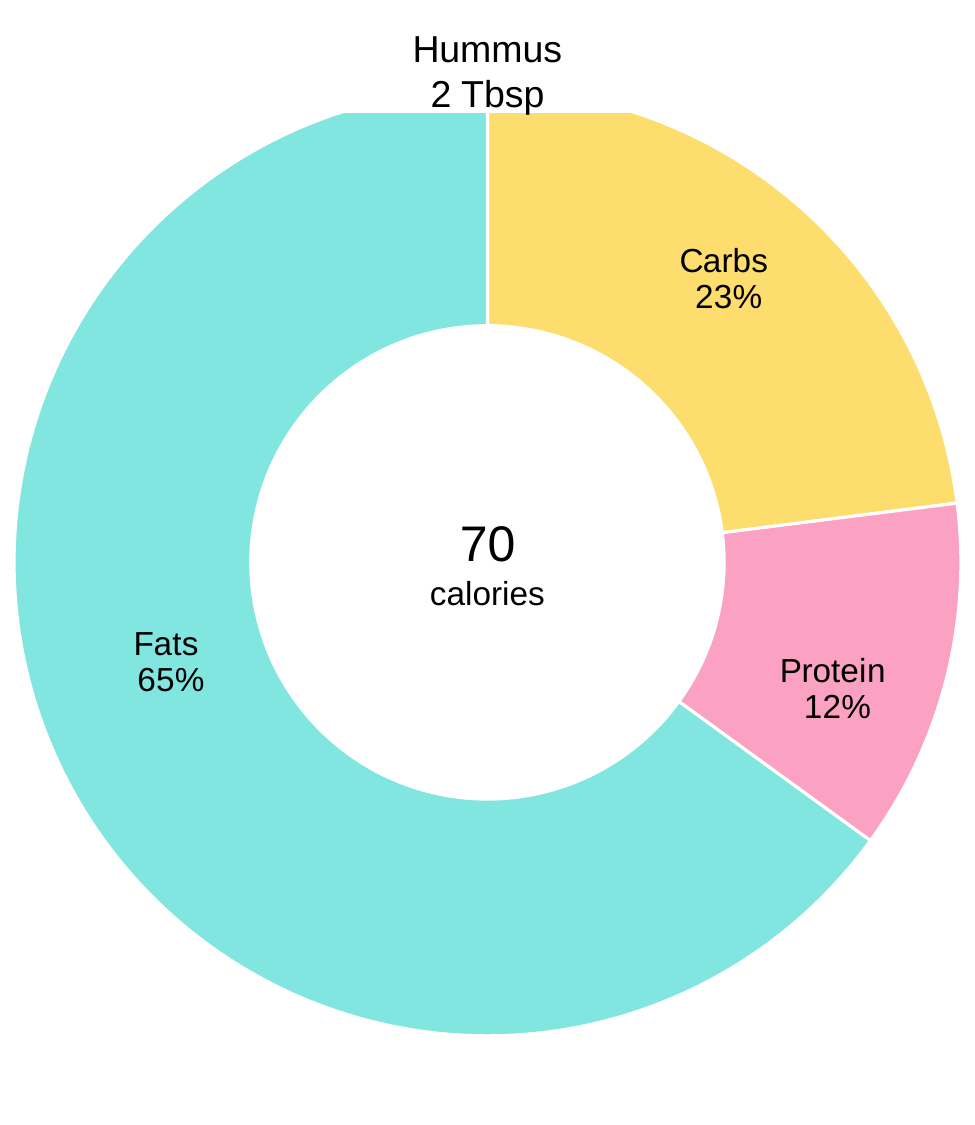

### Chart

| Category | Macros |
|---|---|
| Carbs | 0.23 |
| Protein | 0.12 |
| Fats | 0.65 |
70
calories
Hummus
2 Tbsp